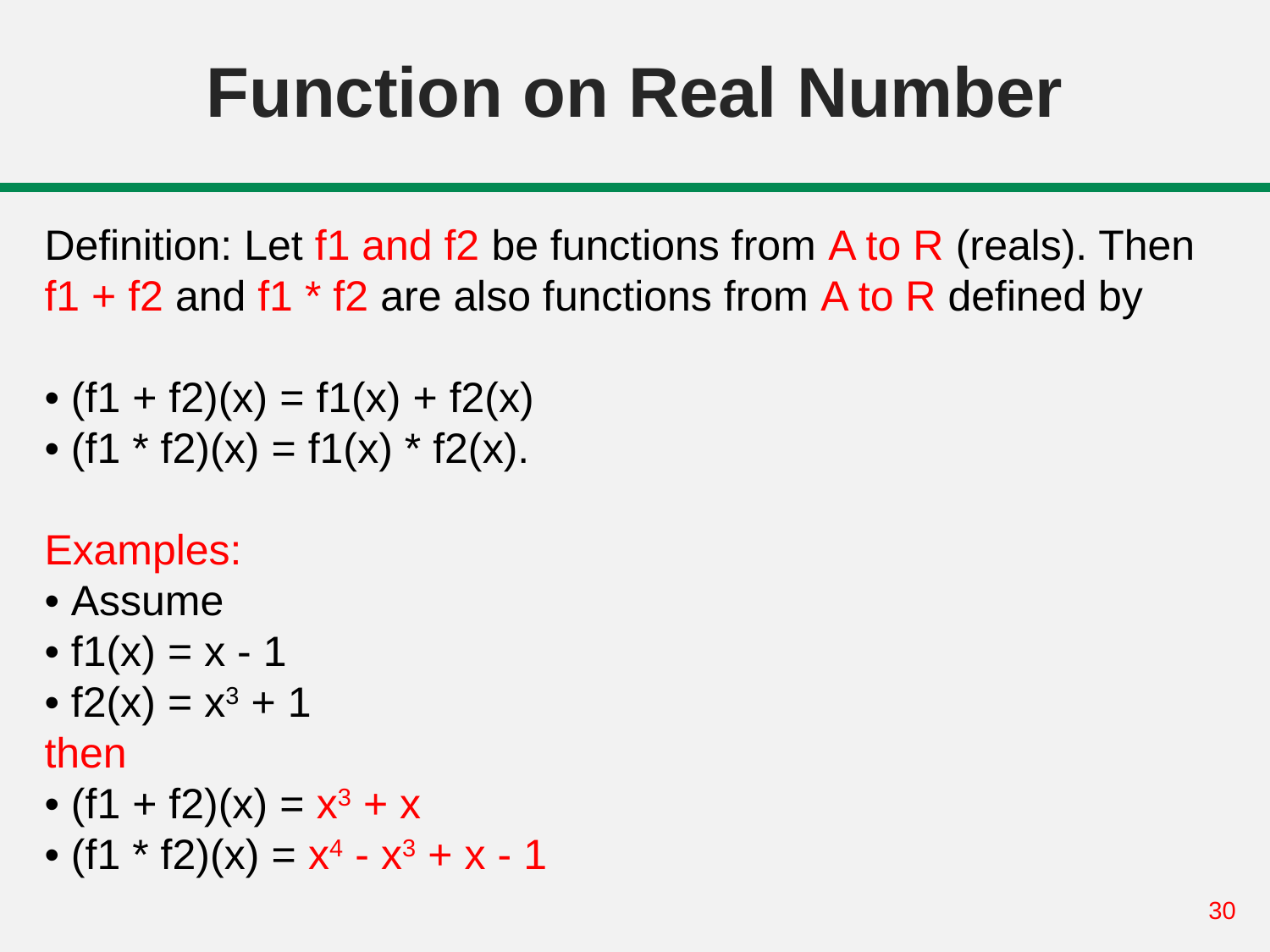

# Function on Real Number
Definition: Let f1 and f2 be functions from A to R (reals). Then
f1 + f2 and f1 * f2 are also functions from A to R defined by

• (f1 + f2)(x) = f1(x) + f2(x)
• (f1 * f2)(x) = f1(x) * f2(x).

Examples:
• Assume
• f1(x) = x - 1
• f2(x) = x3 + 1
then
• (f1 + f2)(x) = x3 + x
• (f1 * f2)(x) = x4 - x3 + x - 1